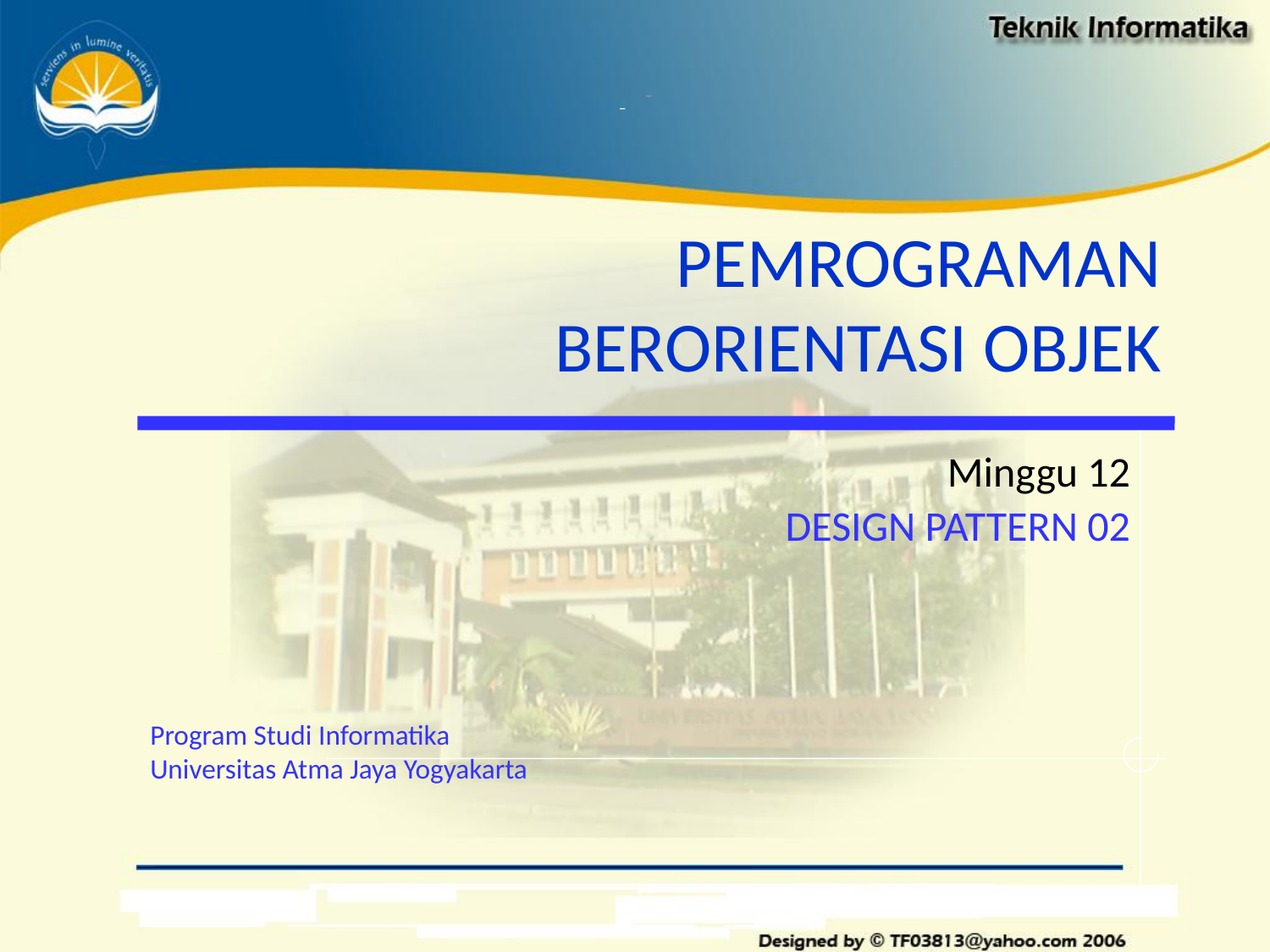

# PEMROGRAMAN BERORIENTASI OBJEK
Minggu 12
DESIGN PATTERN 02

Program Studi Informatika
Universitas Atma Jaya Yogyakarta